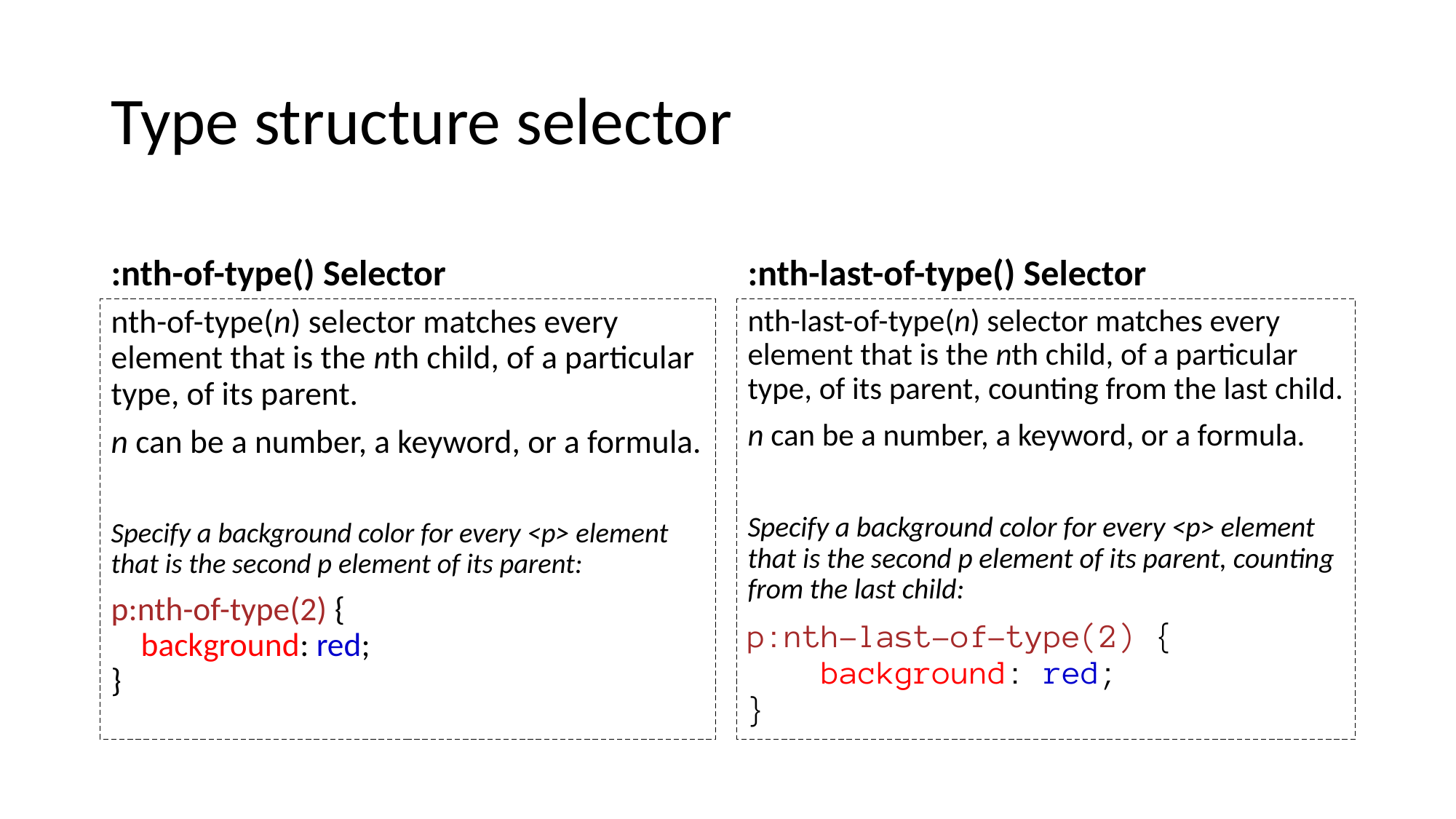

# Type structure selector
:nth-of-type() Selector
:nth-last-of-type() Selector
nth-of-type(n) selector matches every element that is the nth child, of a particular type, of its parent.
n can be a number, a keyword, or a formula.

Specify a background color for every <p> element that is the second p element of its parent:
p:nth-of-type(2) {
    background: red;
}
nth-last-of-type(n) selector matches every element that is the nth child, of a particular type, of its parent, counting from the last child.
n can be a number, a keyword, or a formula.

Specify a background color for every <p> element that is the second p element of its parent, counting from the last child:
p:nth-last-of-type(2) {
    background: red;
}